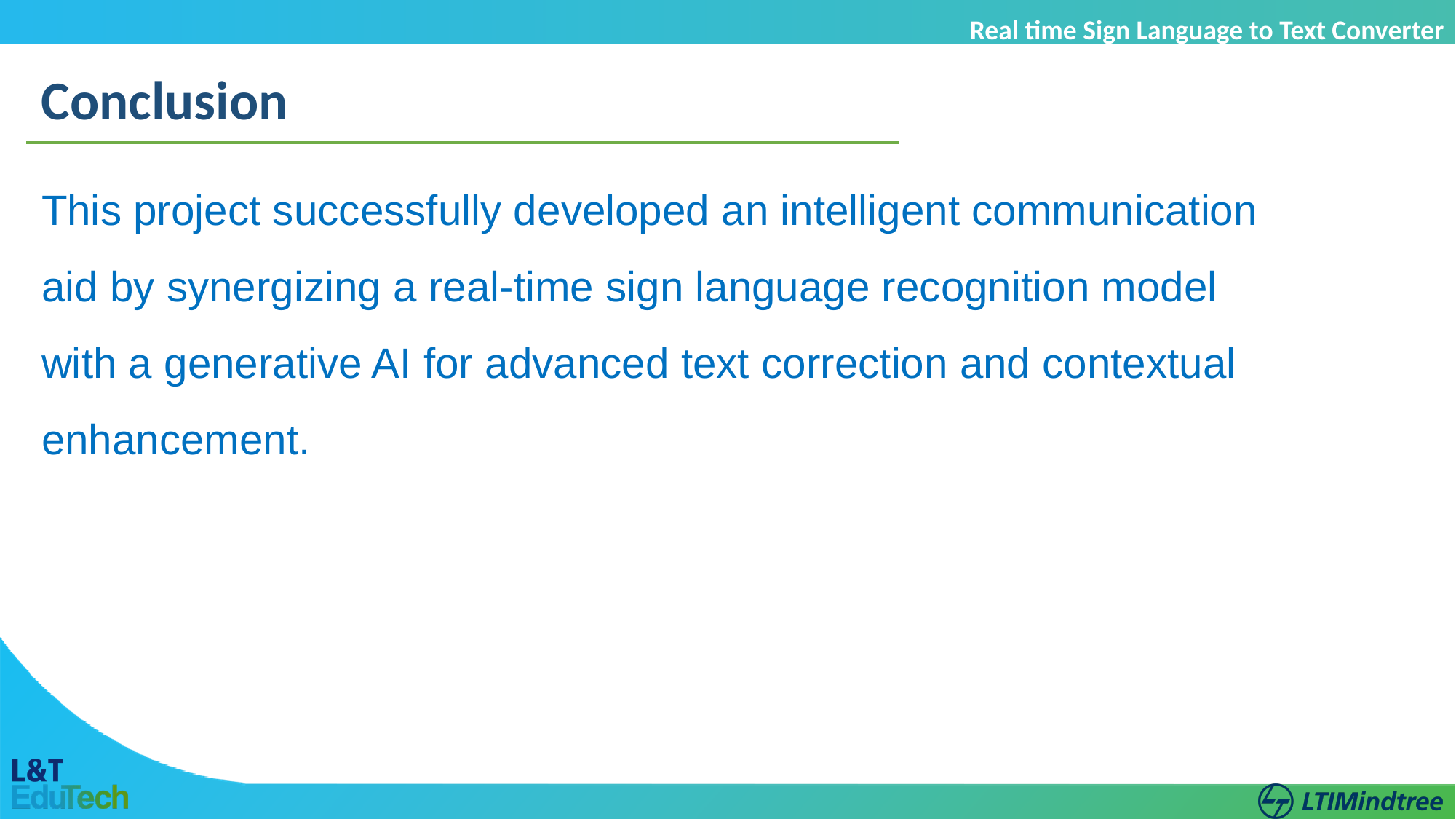

Real time Sign Language to Text Converter

Conclusion
This project successfully developed an intelligent communication aid by synergizing a real-time sign language recognition model with a generative AI for advanced text correction and contextual enhancement.